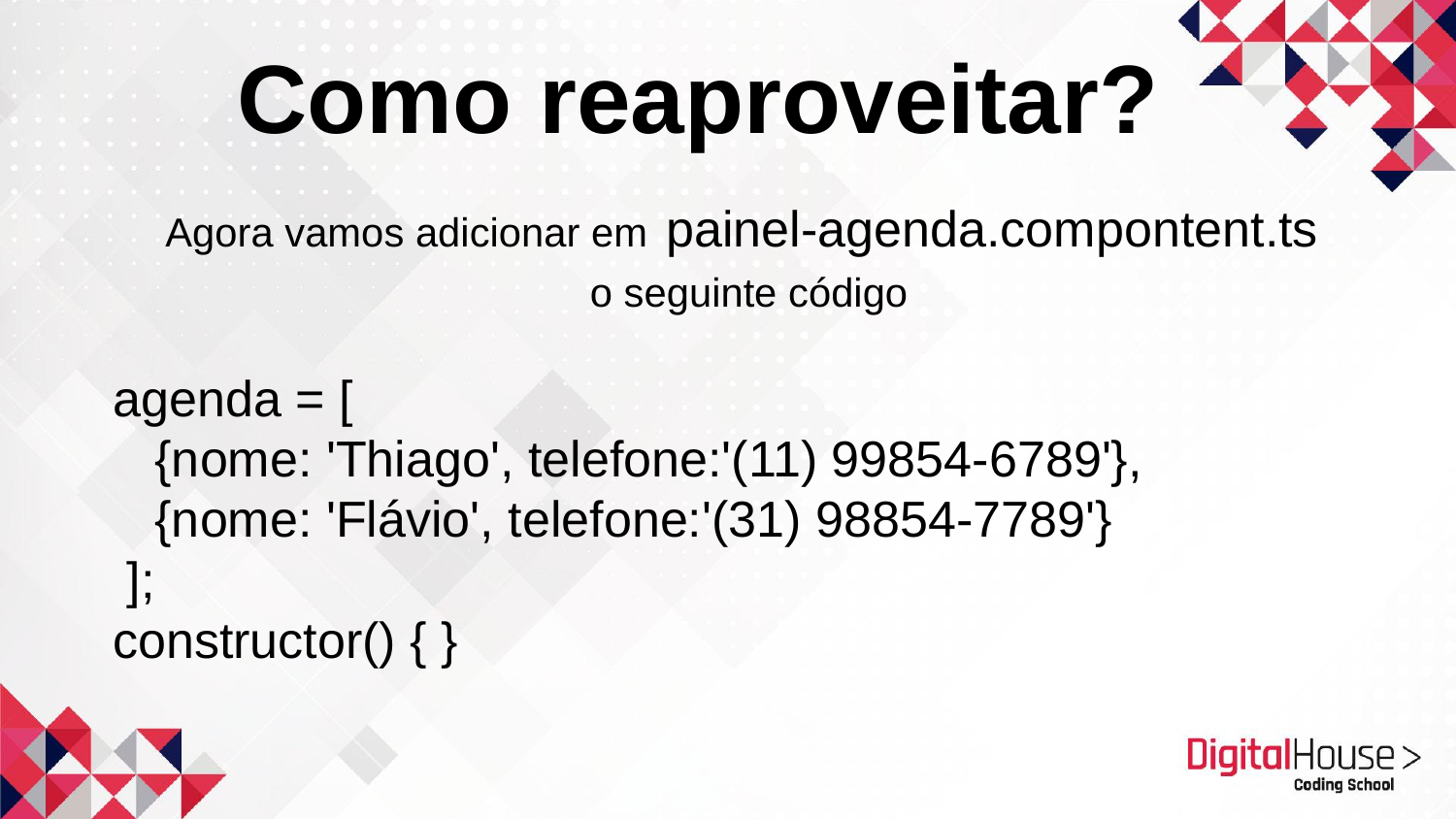

Como reaproveitar?
Agora vamos adicionar em  painel-agenda.compontent.ts
 o seguinte código

agenda = [
   {nome: 'Thiago', telefone:'(11) 99854-6789'},
   {nome: 'Flávio', telefone:'(31) 98854-7789'}
 ];
constructor() { }